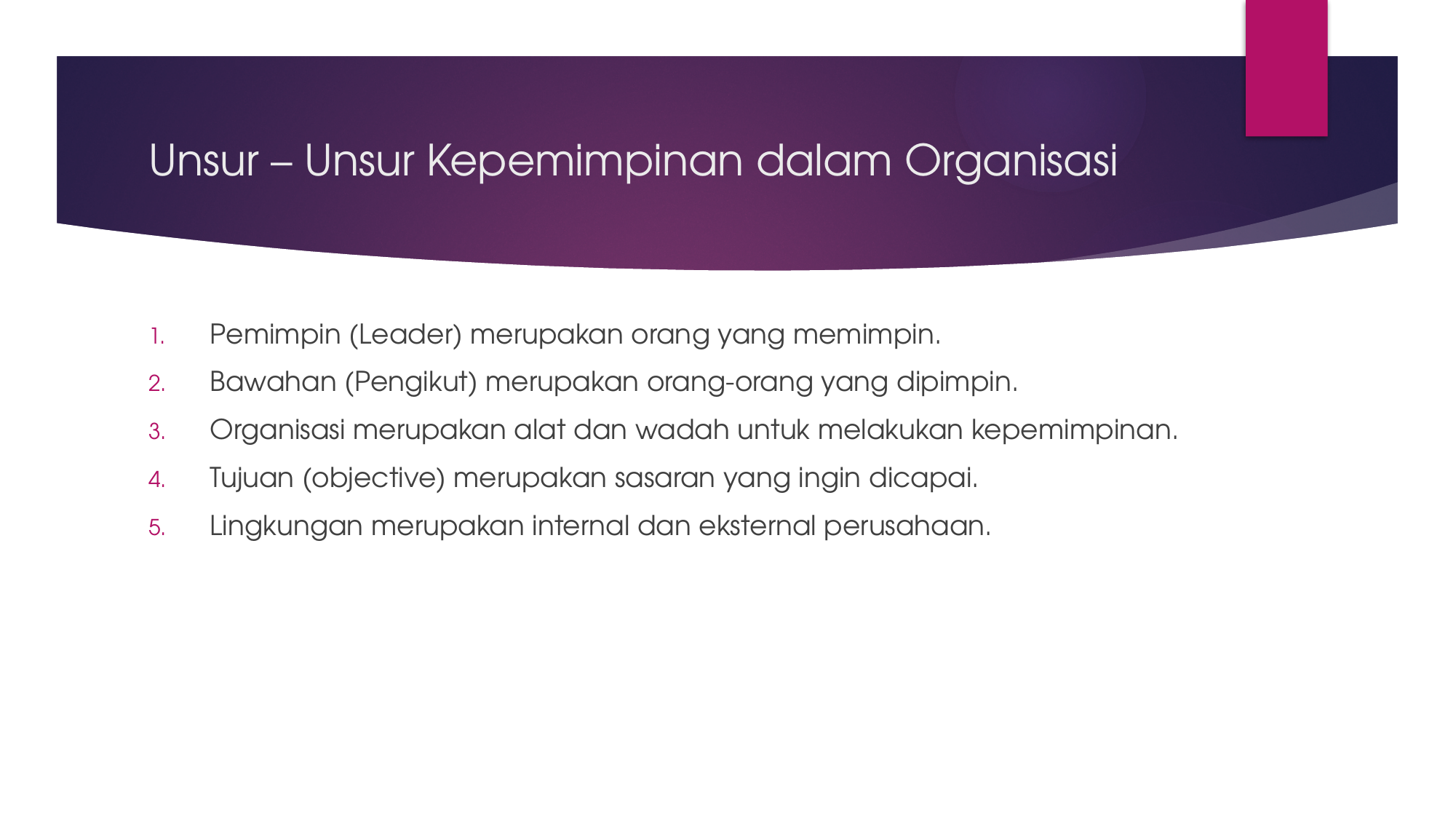

# Unsur – Unsur Kepemimpinan dalam Organisasi
Pemimpin (Leader) merupakan orang yang memimpin.
Bawahan (Pengikut) merupakan orang-orang yang dipimpin.
Organisasi merupakan alat dan wadah untuk melakukan kepemimpinan.
Tujuan (objective) merupakan sasaran yang ingin dicapai.
Lingkungan merupakan internal dan eksternal perusahaan.